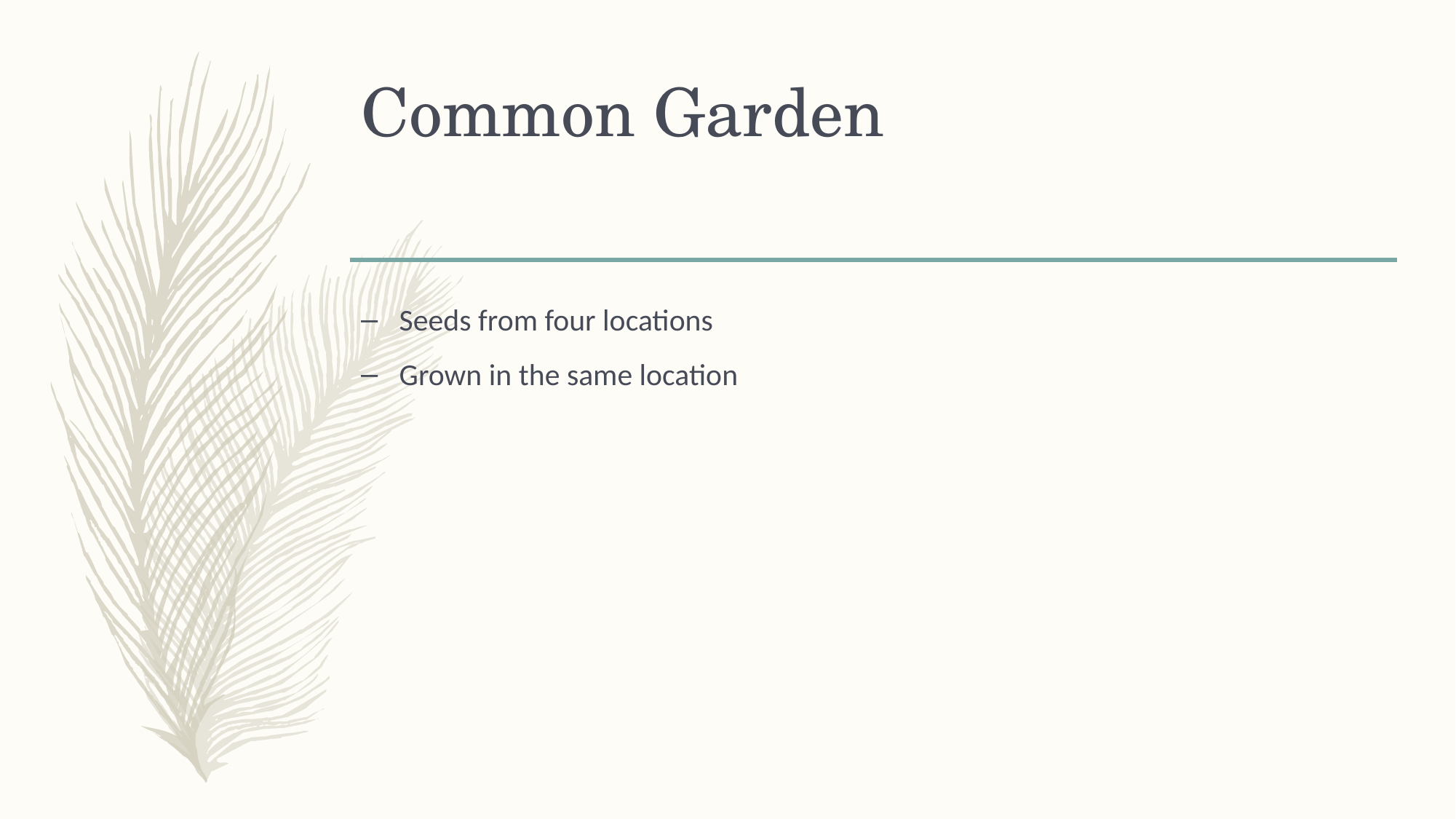

# Common Garden
Seeds from four locations
Grown in the same location